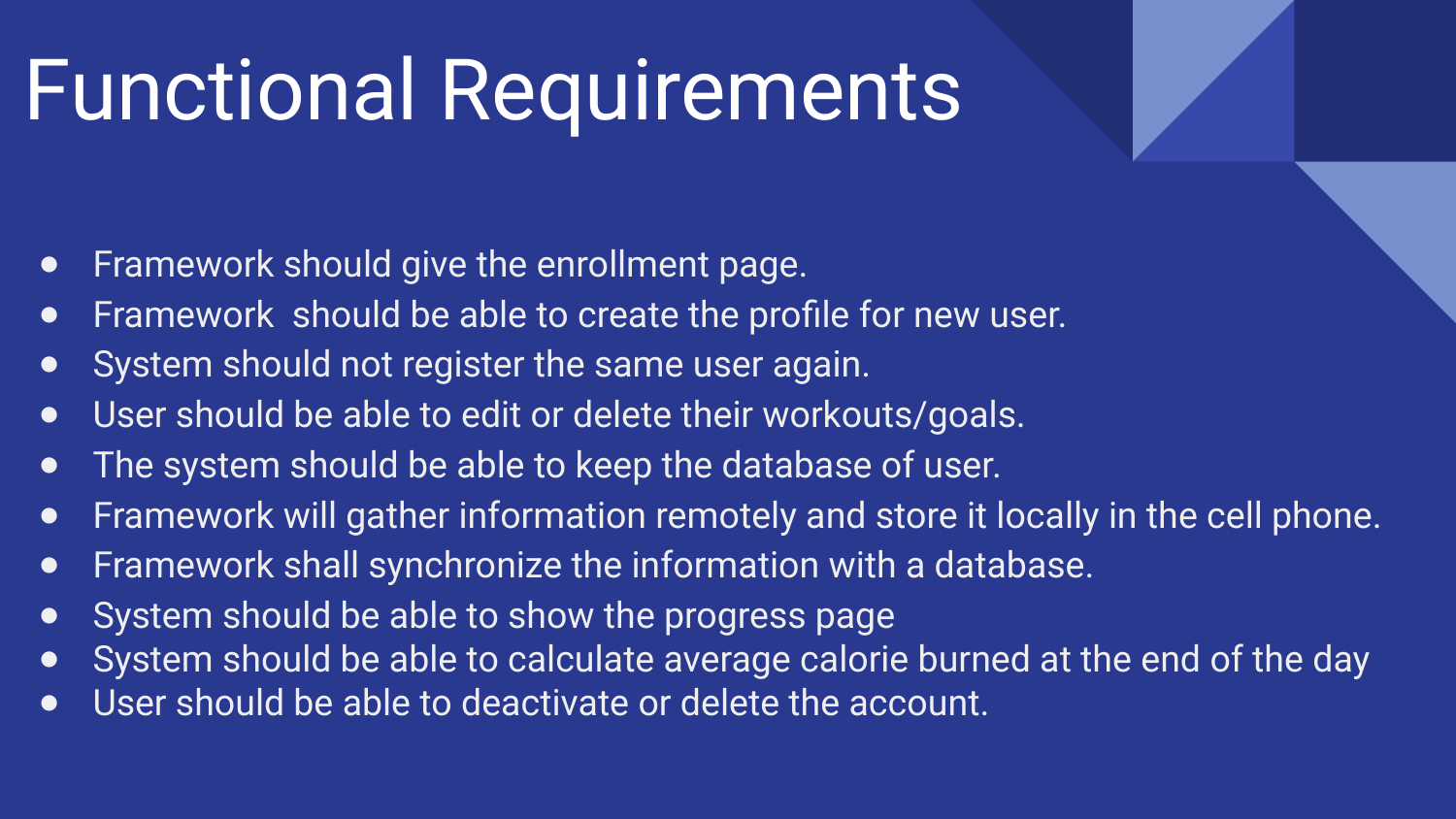

# Functional Requirements
Framework should give the enrollment page.
Framework  should be able to create the profile for new user.
System should not register the same user again.
User should be able to edit or delete their workouts/goals.
The system should be able to keep the database of user.
Framework will gather information remotely and store it locally in the cell phone.
Framework shall synchronize the information with a database.
System should be able to show the progress page
System should be able to calculate average calorie burned at the end of the day
User should be able to deactivate or delete the account.